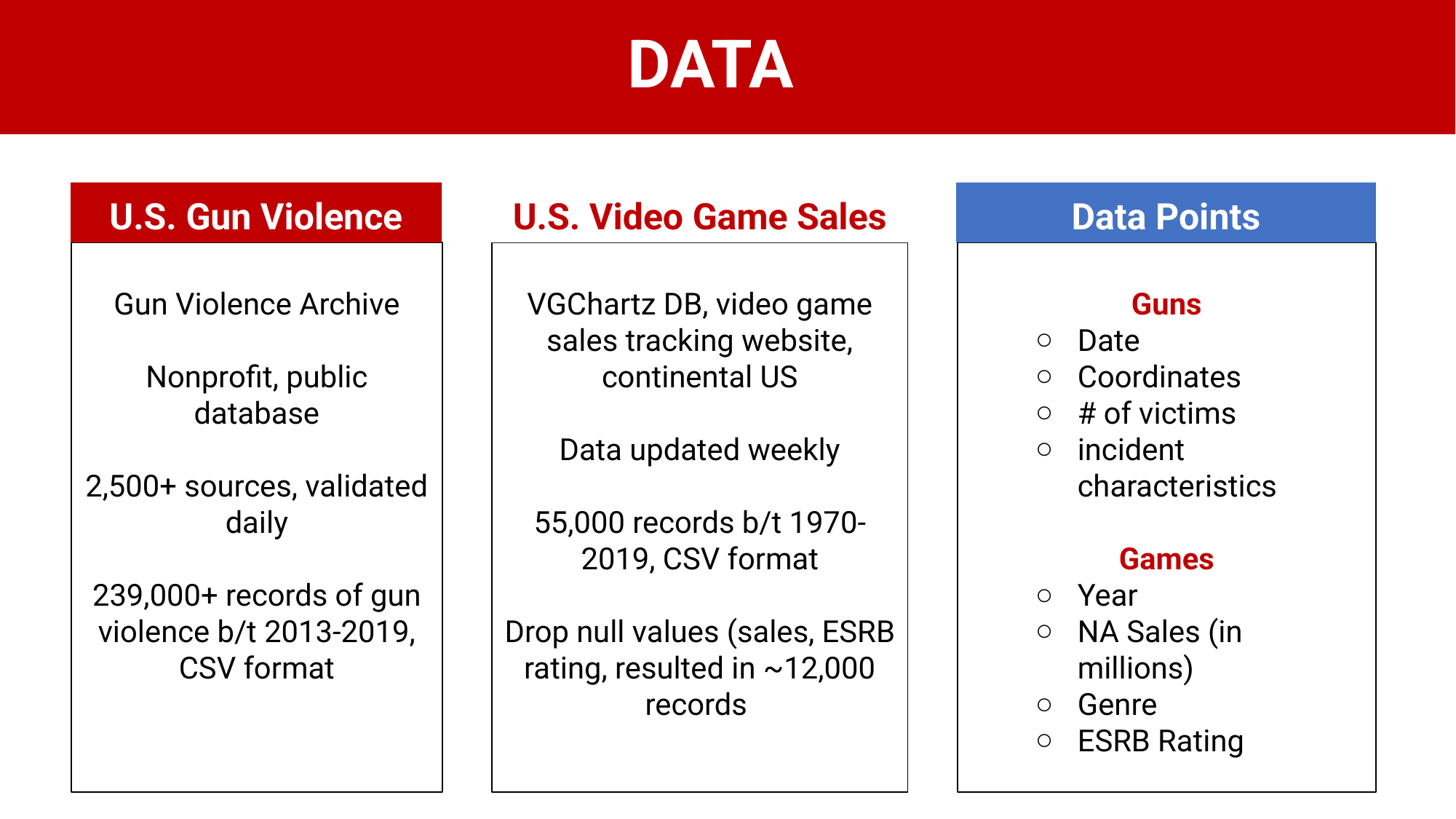

# DATA
U.S. Gun Violence
U.S. Video Game Sales
Data Points

Gun Violence Archive

Nonprofit, public database

2,500+ sources, validated daily

239,000+ records of gun violence b/t 2013-2019, CSV format

VGChartz DB, video game sales tracking website, continental US

Data updated weekly

55,000 records b/t 1970-2019, CSV format

Drop null values (sales, ESRB rating, resulted in ~12,000 records

Guns
Date
Coordinates
# of victims
incident characteristics

Games
Year
NA Sales (in millions)
Genre
ESRB Rating